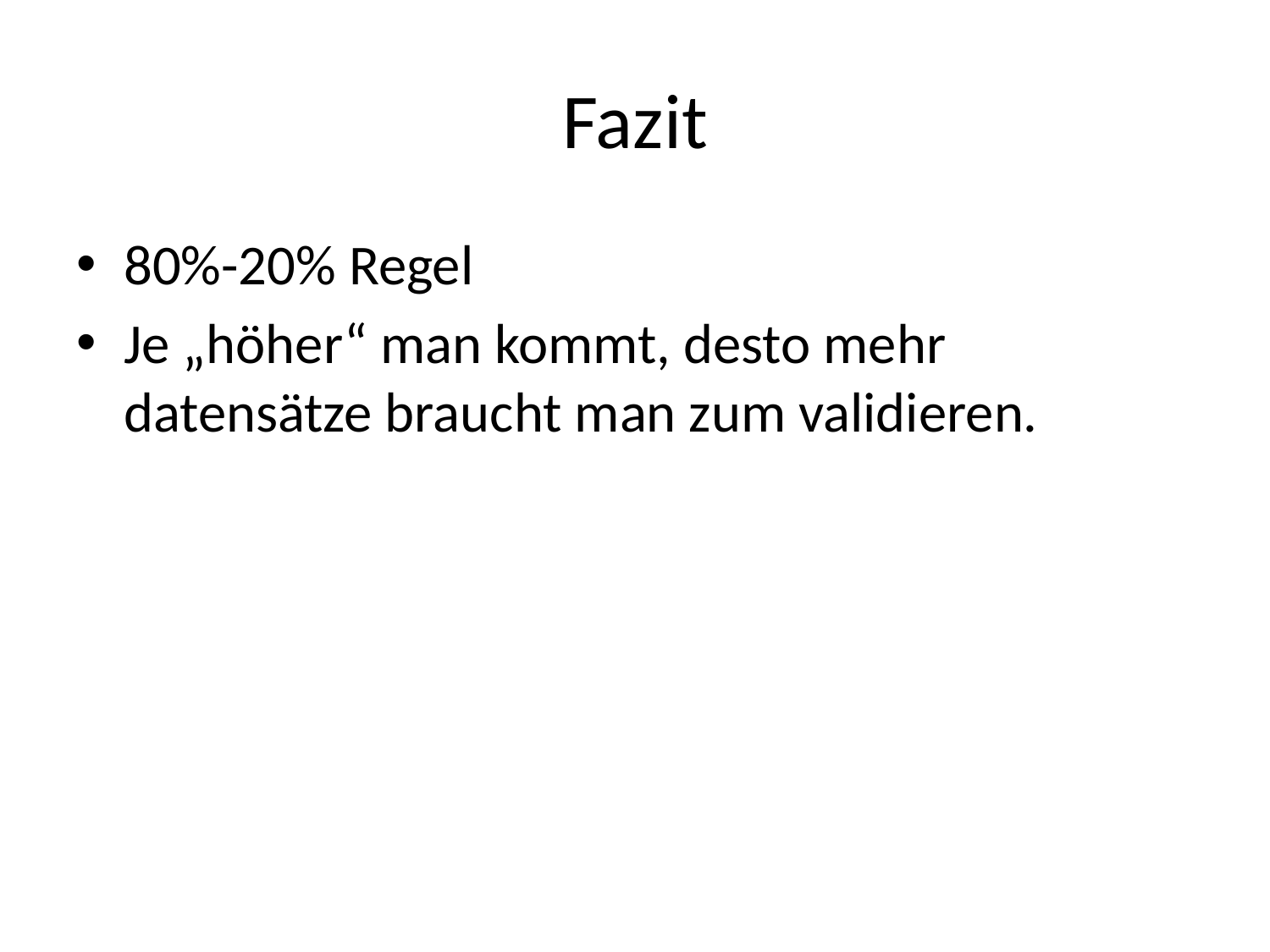

# Fazit
80%-20% Regel
Je „höher“ man kommt, desto mehr datensätze braucht man zum validieren.